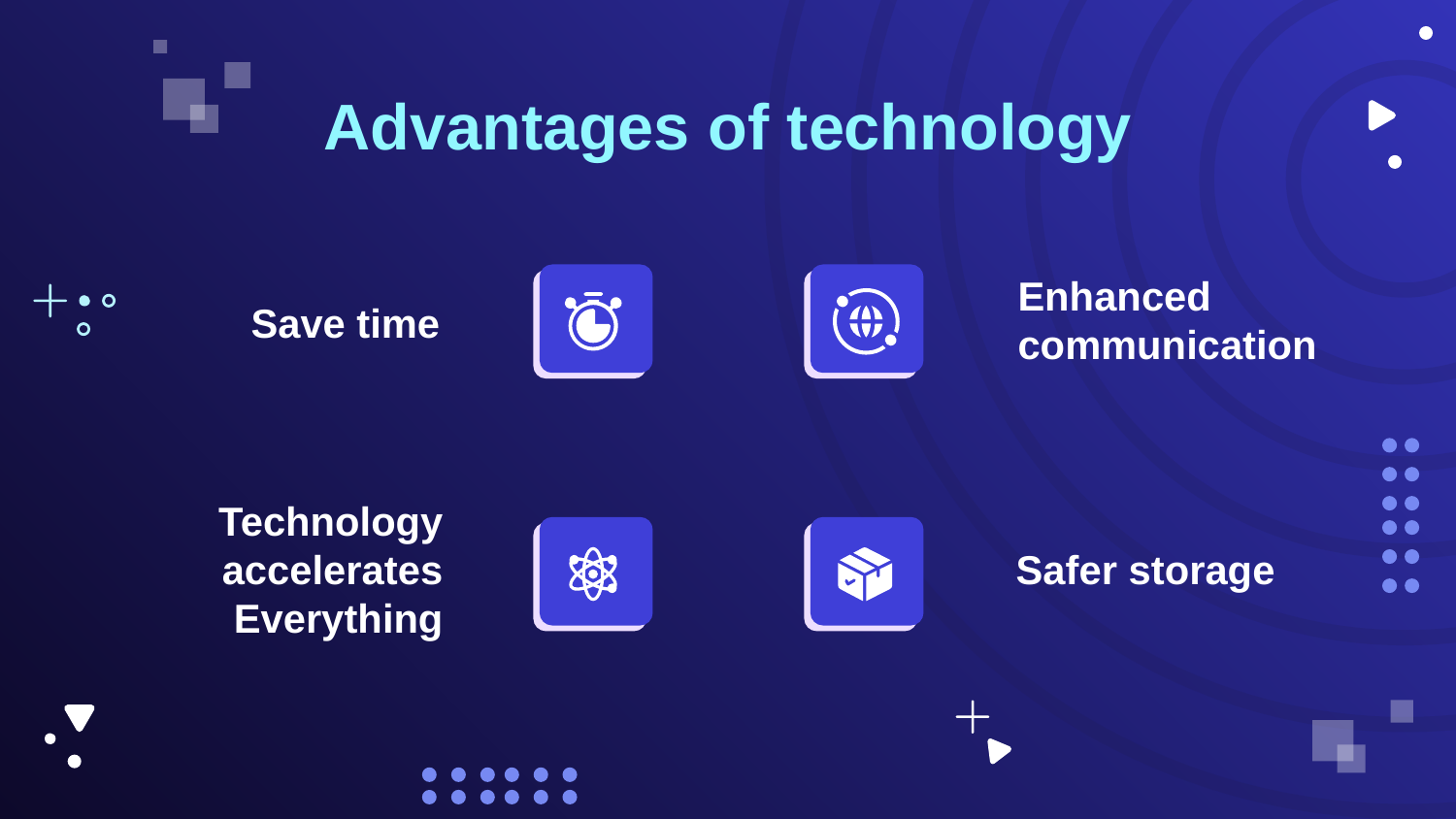

Advantages of technology
Enhanced communication

# Save time

Technology accelerates Everything

Safer storage